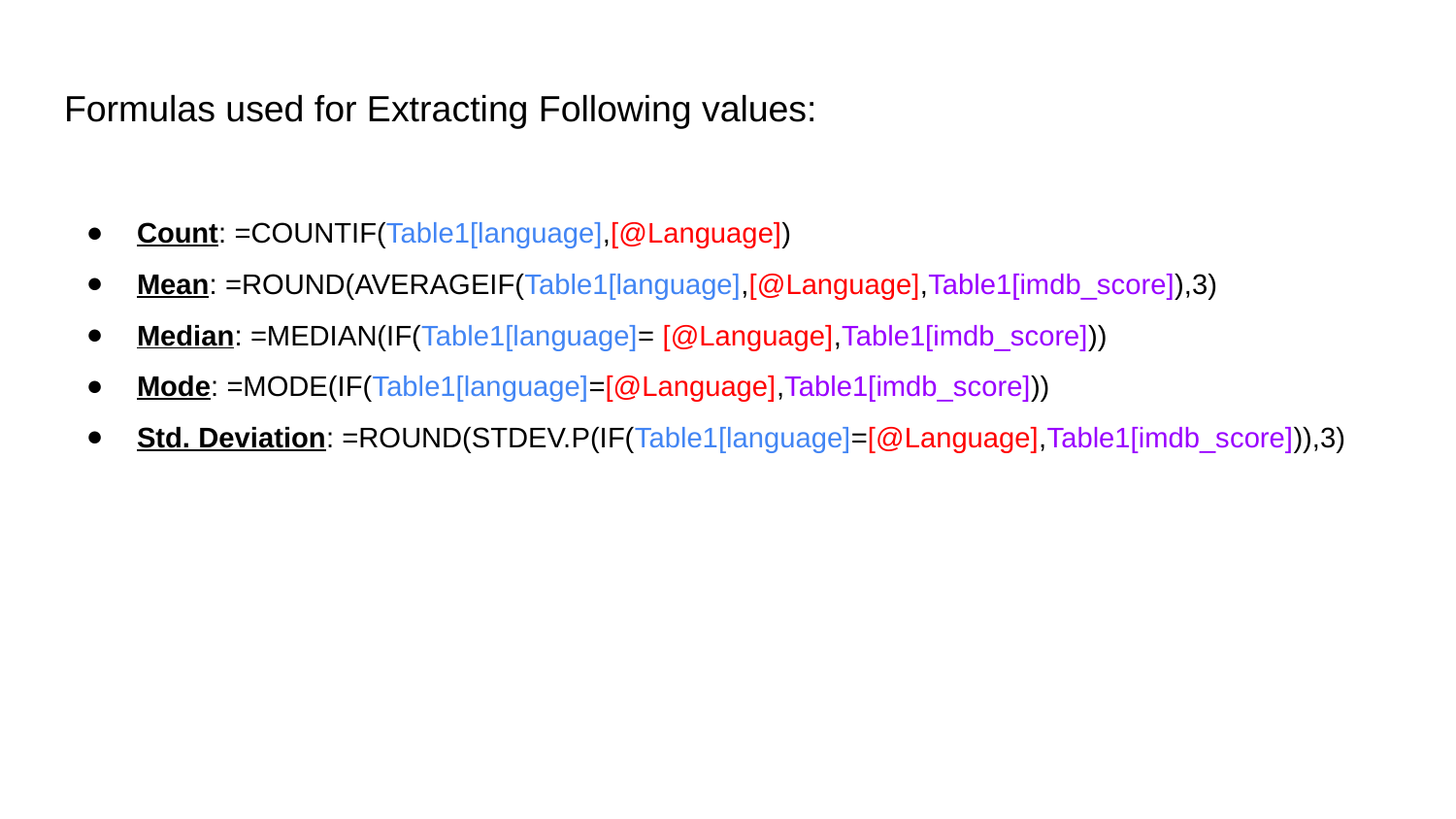

# Formulas used for Extracting Following values:

Count: =COUNTIF(Table1[language],[@Language])
Mean: =ROUND(AVERAGEIF(Table1[language],[@Language],Table1[imdb_score]),3)
Median: =MEDIAN(IF(Table1[language]= [@Language],Table1[imdb_score]))
Mode: =MODE(IF(Table1[language]=[@Language],Table1[imdb_score]))
Std. Deviation: =ROUND(STDEV.P(IF(Table1[language]=[@Language],Table1[imdb_score])),3)